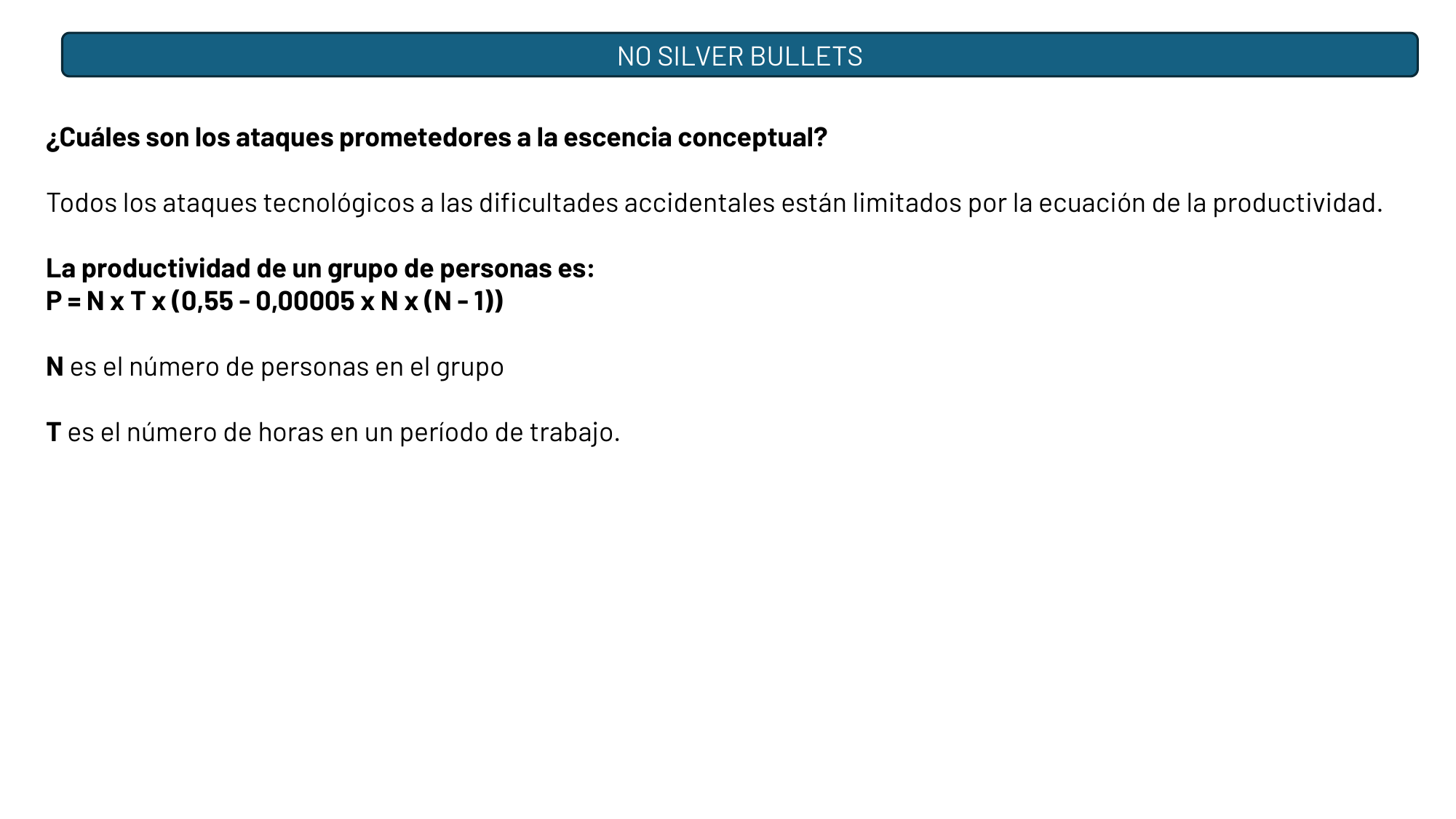

NO SILVER BULLETS
¿Cuáles son los ataques prometedores a la escencia conceptual?

Todos los ataques tecnológicos a las dificultades accidentales están limitados por la ecuación de la productividad.

La productividad de un grupo de personas es:
P = N x T x (0,55 - 0,00005 x N x (N - 1))

N es el número de personas en el grupo

T es el número de horas en un período de trabajo.